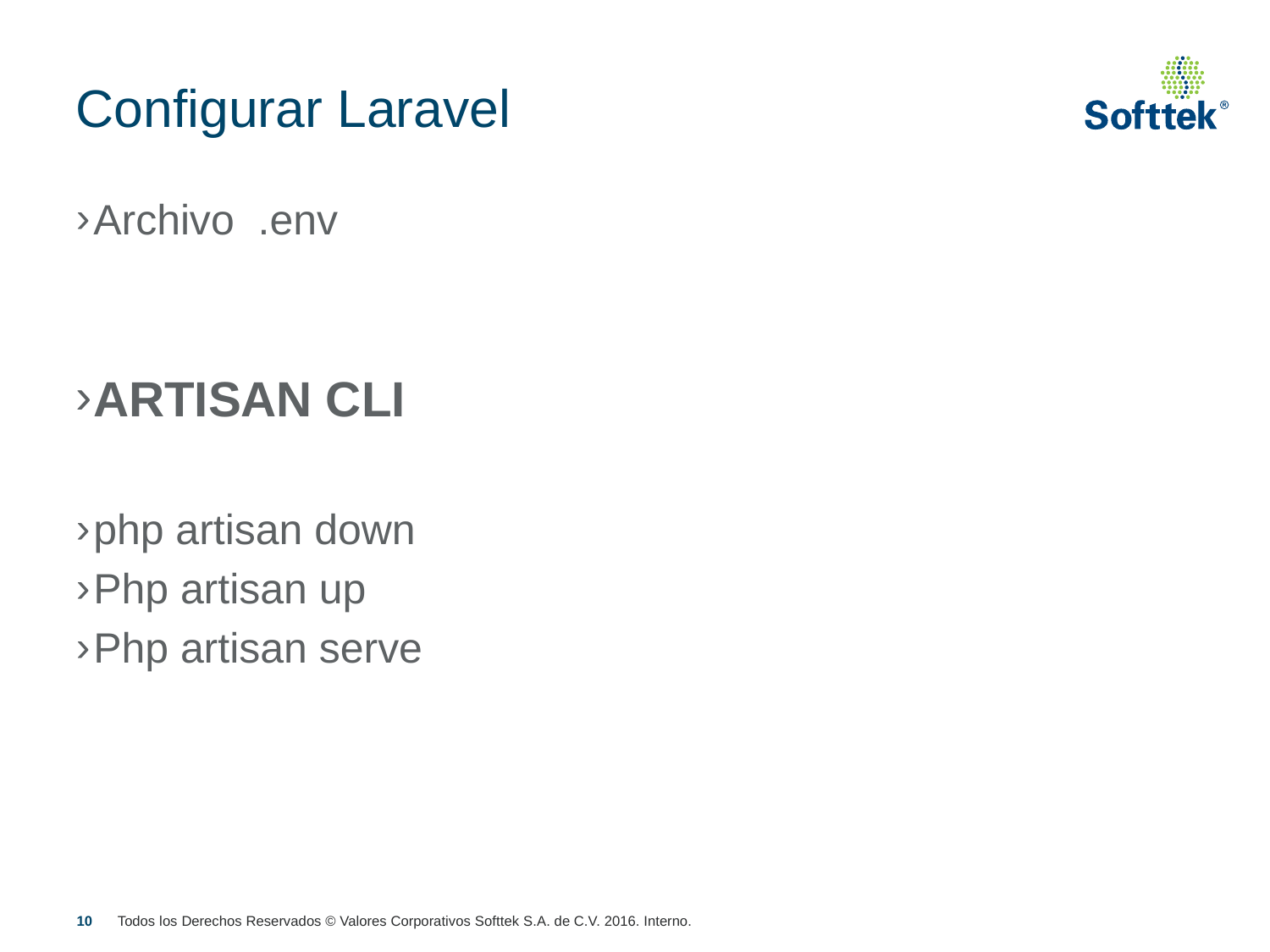

Configurar Laravel
Archivo  .env

ARTISAN CLI

php artisan down
Php artisan up
Php artisan serve

10